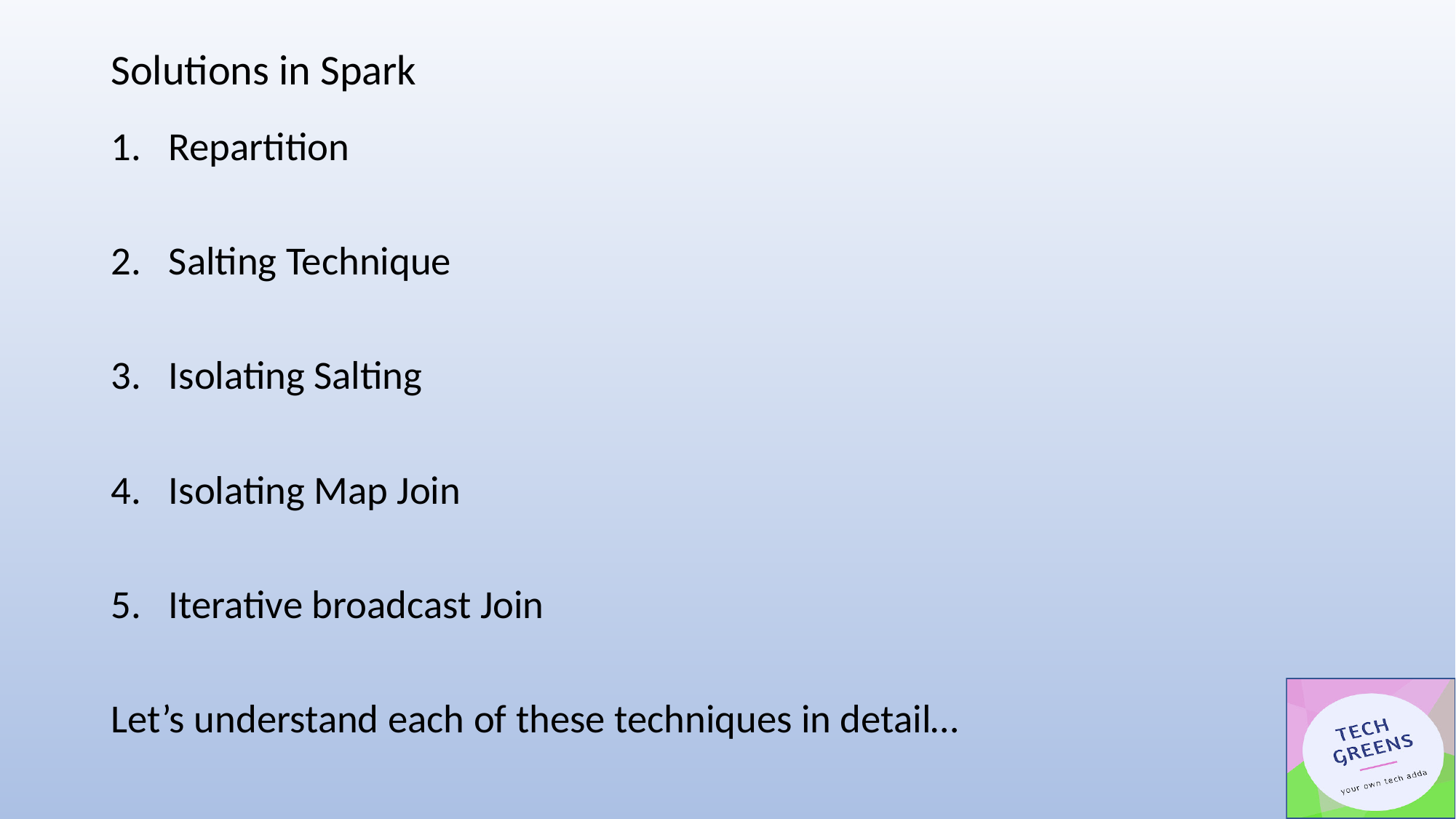

# Solutions in Spark
Repartition

Salting Technique

Isolating Salting

Isolating Map Join

Iterative broadcast Join

Let’s understand each of these techniques in detail…